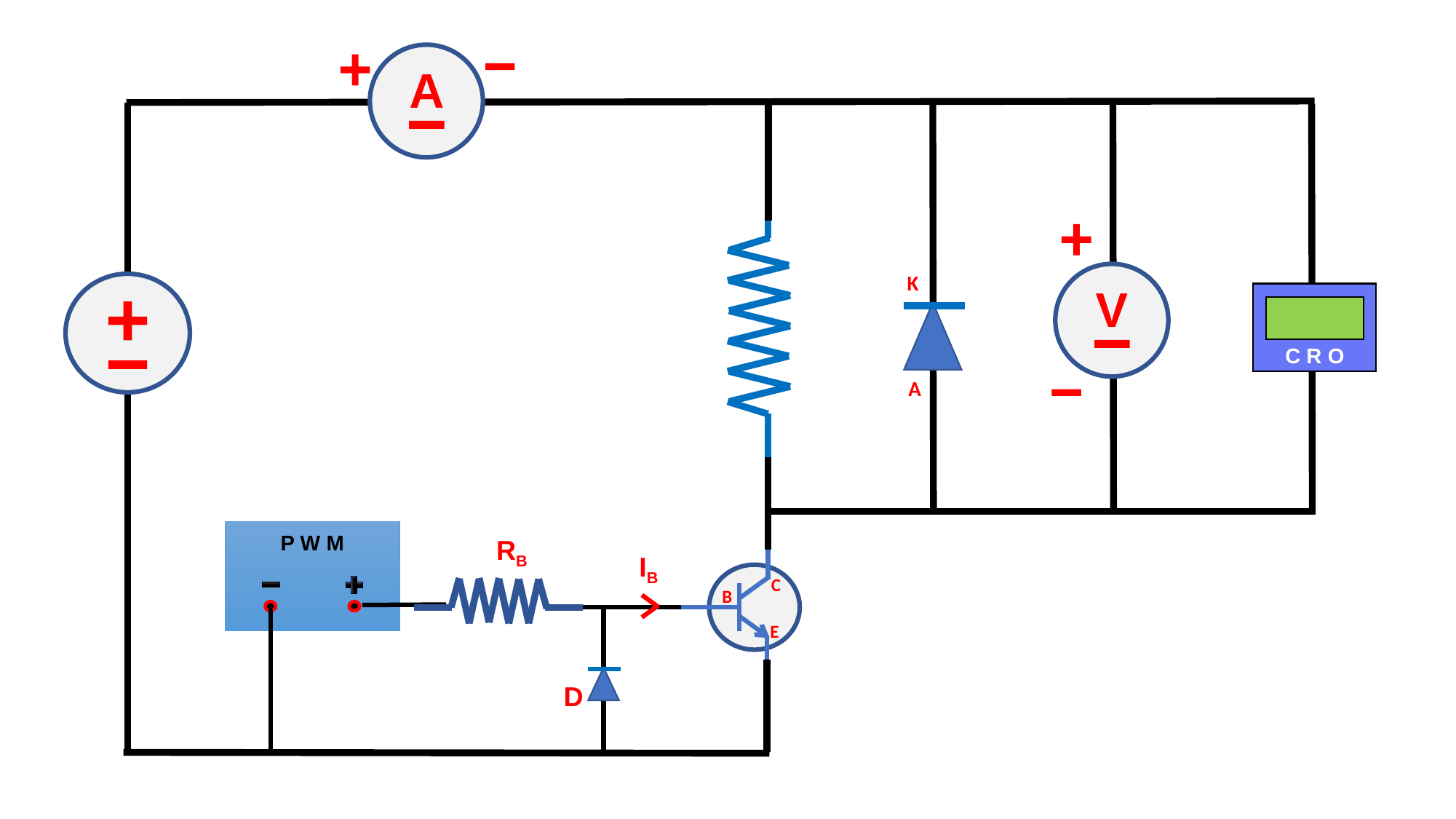

A

V

K

C R O

A

P W M

RB

IB
C
B
E

D